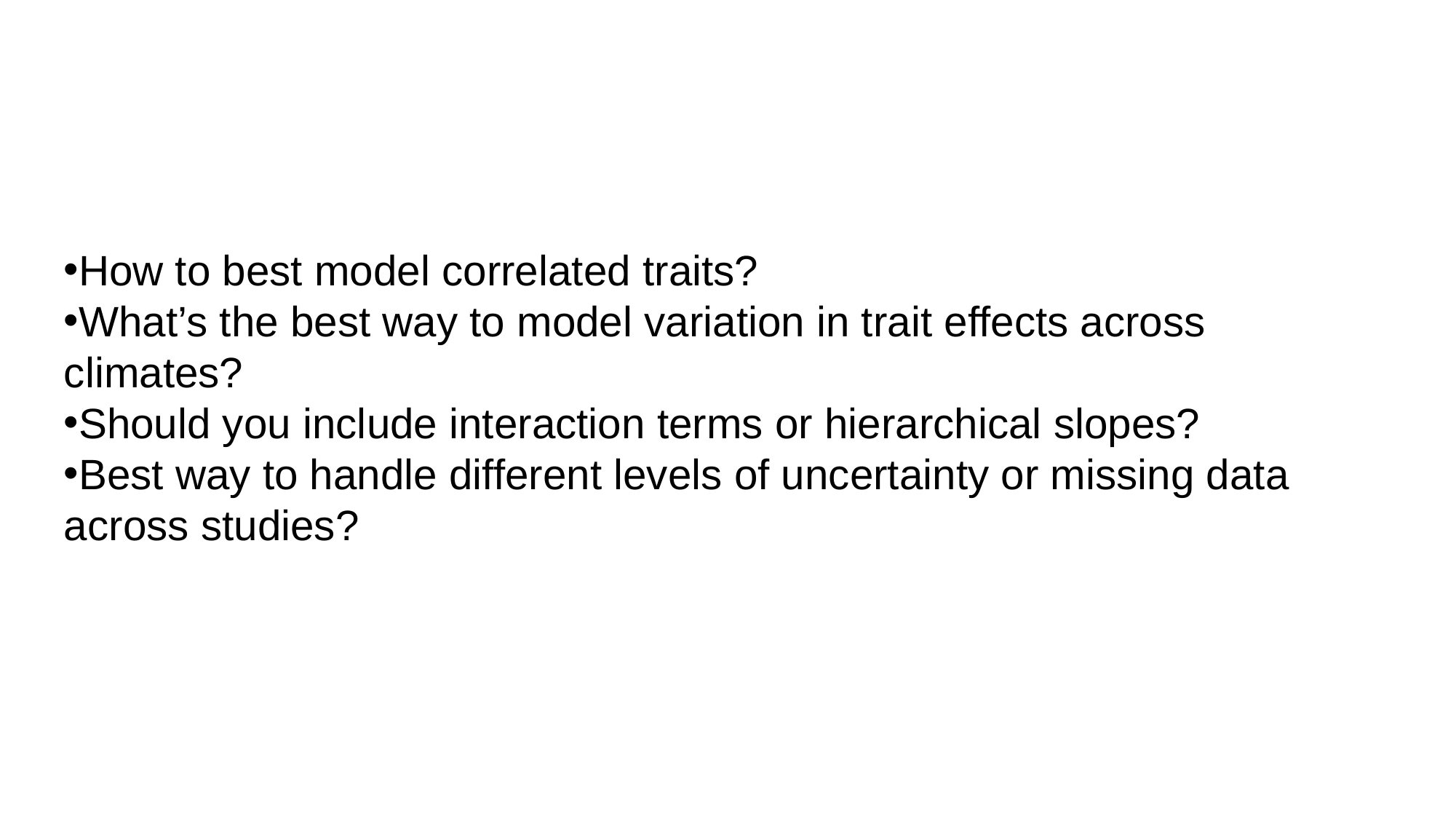

How to best model correlated traits?
What’s the best way to model variation in trait effects across climates?
Should you include interaction terms or hierarchical slopes?
Best way to handle different levels of uncertainty or missing data across studies?